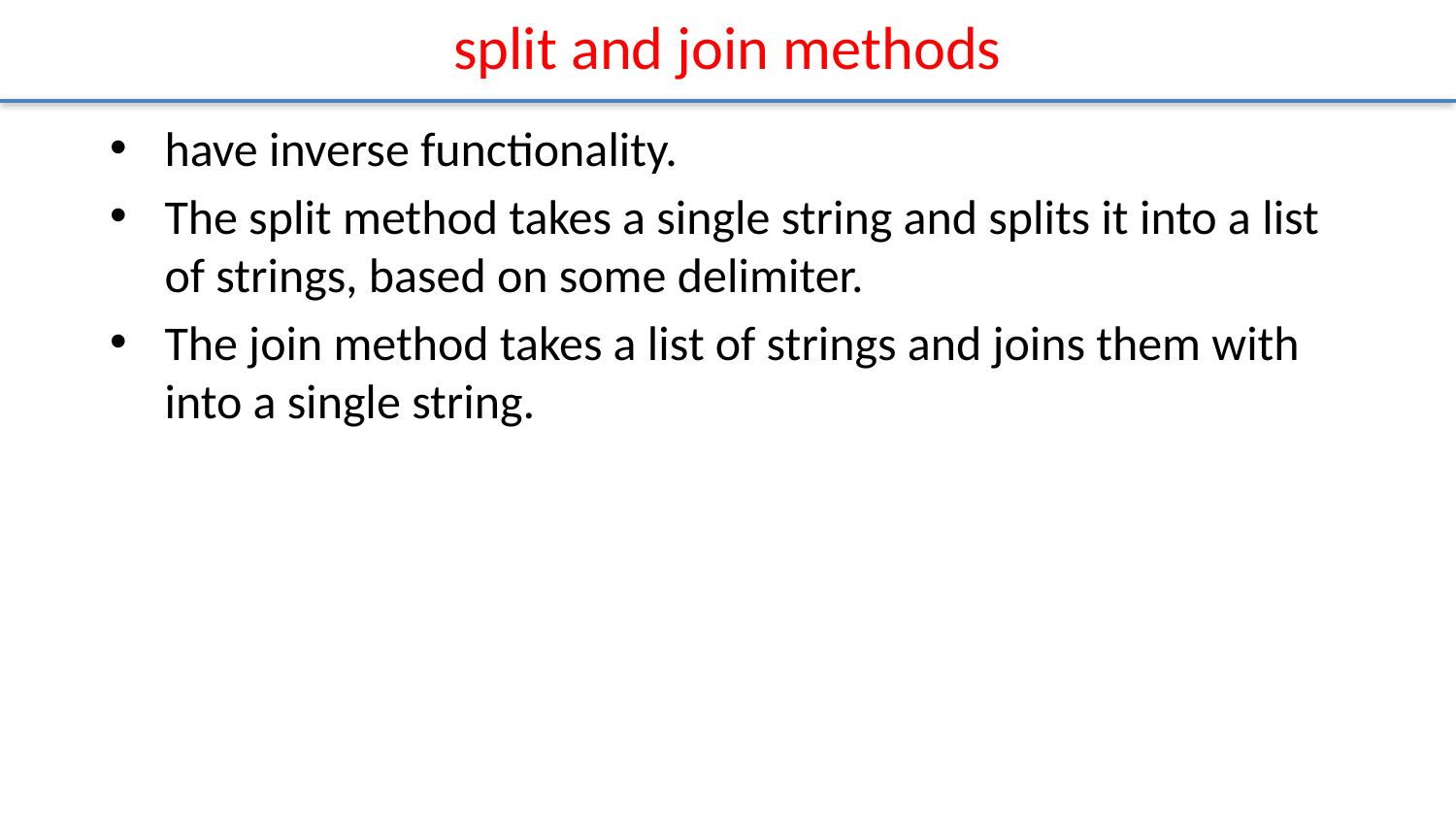

# split and join methods
have inverse functionality.
The split method takes a single string and splits it into a list of strings, based on some delimiter.
The join method takes a list of strings and joins them with into a single string.